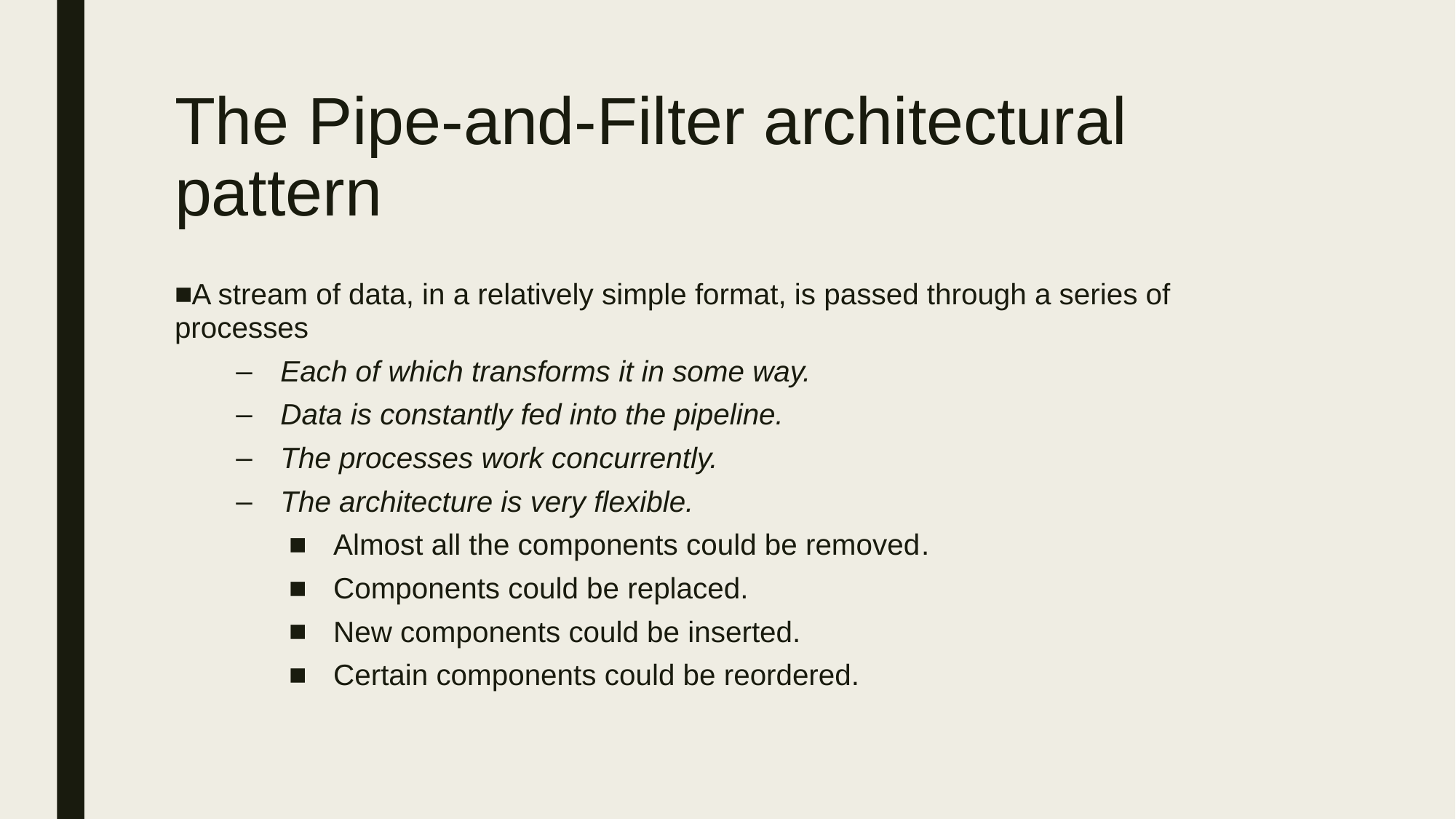

# The Pipe-and-Filter architectural pattern
A stream of data, in a relatively simple format, is passed through a series of processes
Each of which transforms it in some way.
Data is constantly fed into the pipeline.
The processes work concurrently.
The architecture is very flexible.
Almost all the components could be removed.
Components could be replaced.
New components could be inserted.
Certain components could be reordered.